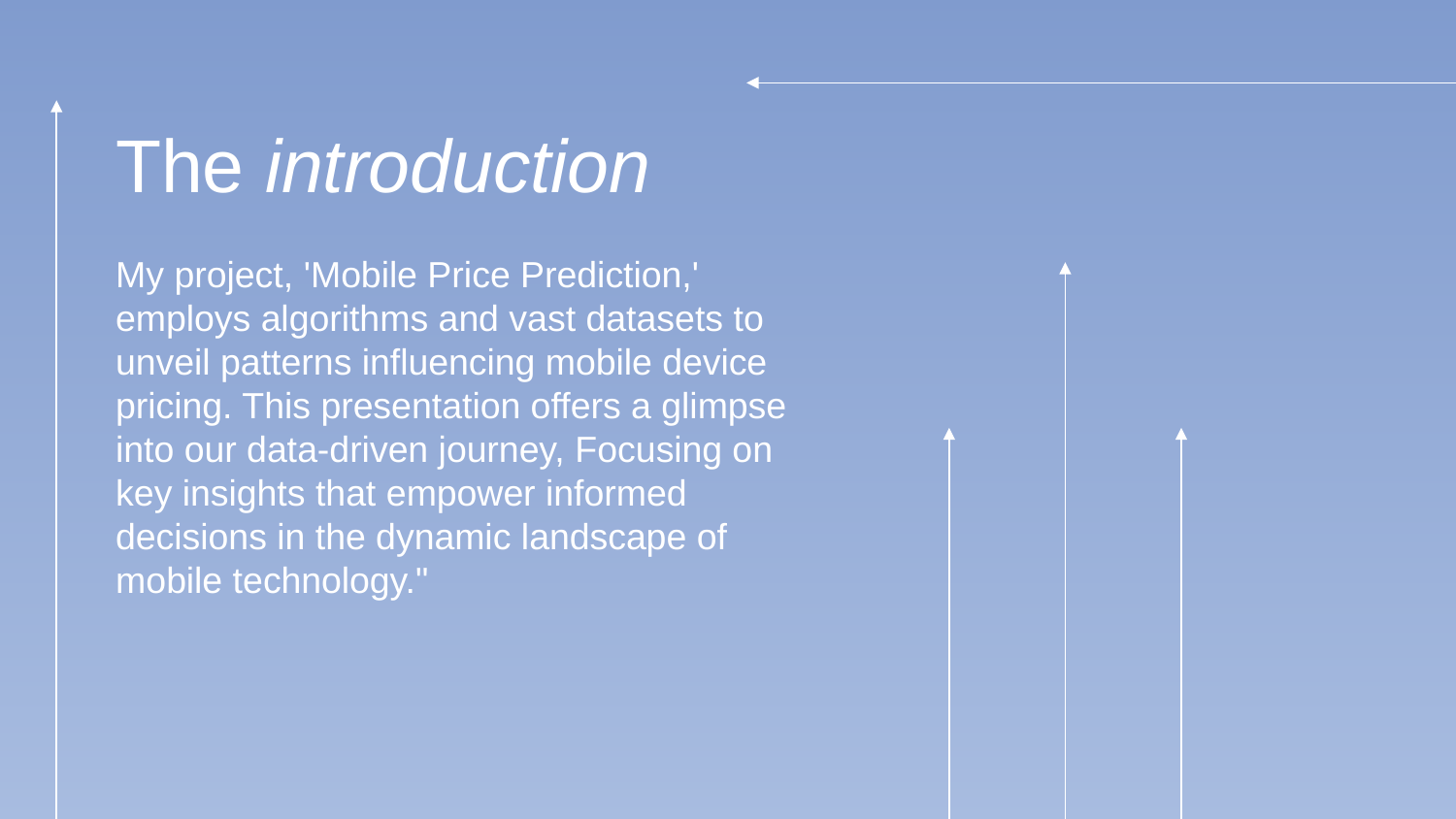

# The introduction
My project, 'Mobile Price Prediction,' employs algorithms and vast datasets to unveil patterns influencing mobile device pricing. This presentation offers a glimpse into our data-driven journey, Focusing on key insights that empower informed decisions in the dynamic landscape of mobile technology."